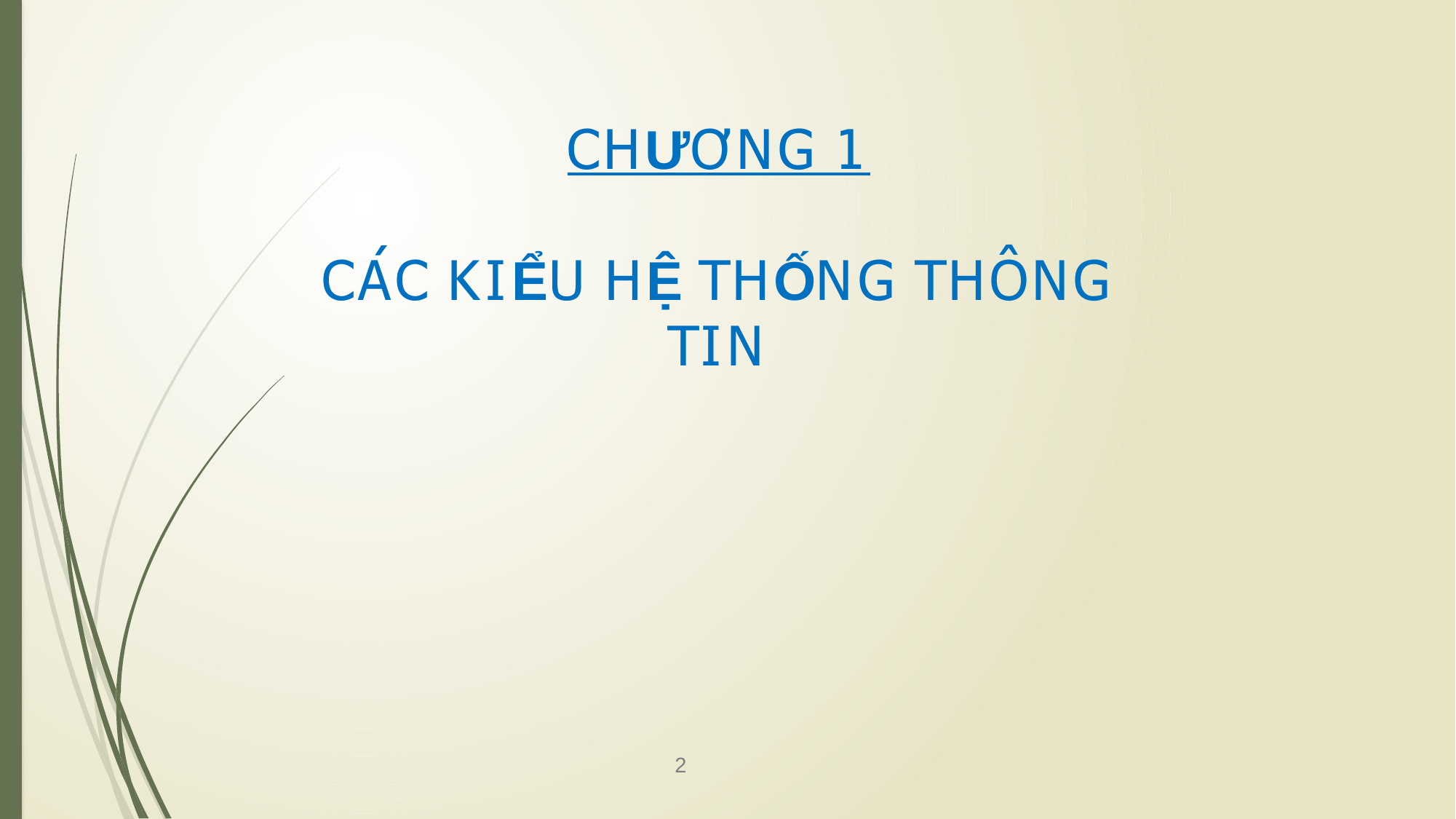

# CHƯƠNG 1 CÁC KIỂU HỆ THỐNG THÔNG TIN
2